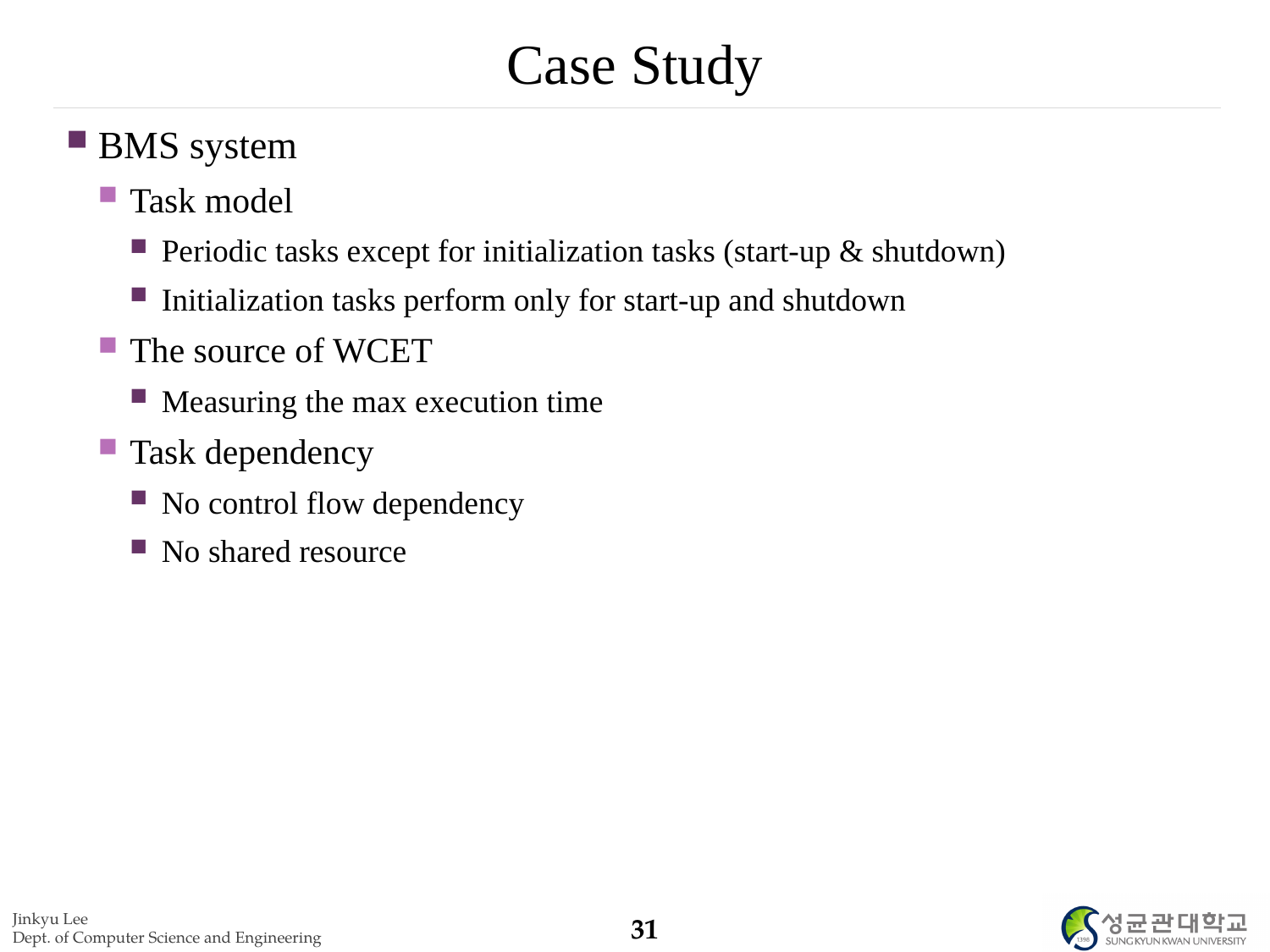

# Case Study
BMS system
Task model
Periodic tasks except for initialization tasks (start-up & shutdown)
Initialization tasks perform only for start-up and shutdown
The source of WCET
Measuring the max execution time
Task dependency
No control flow dependency
No shared resource